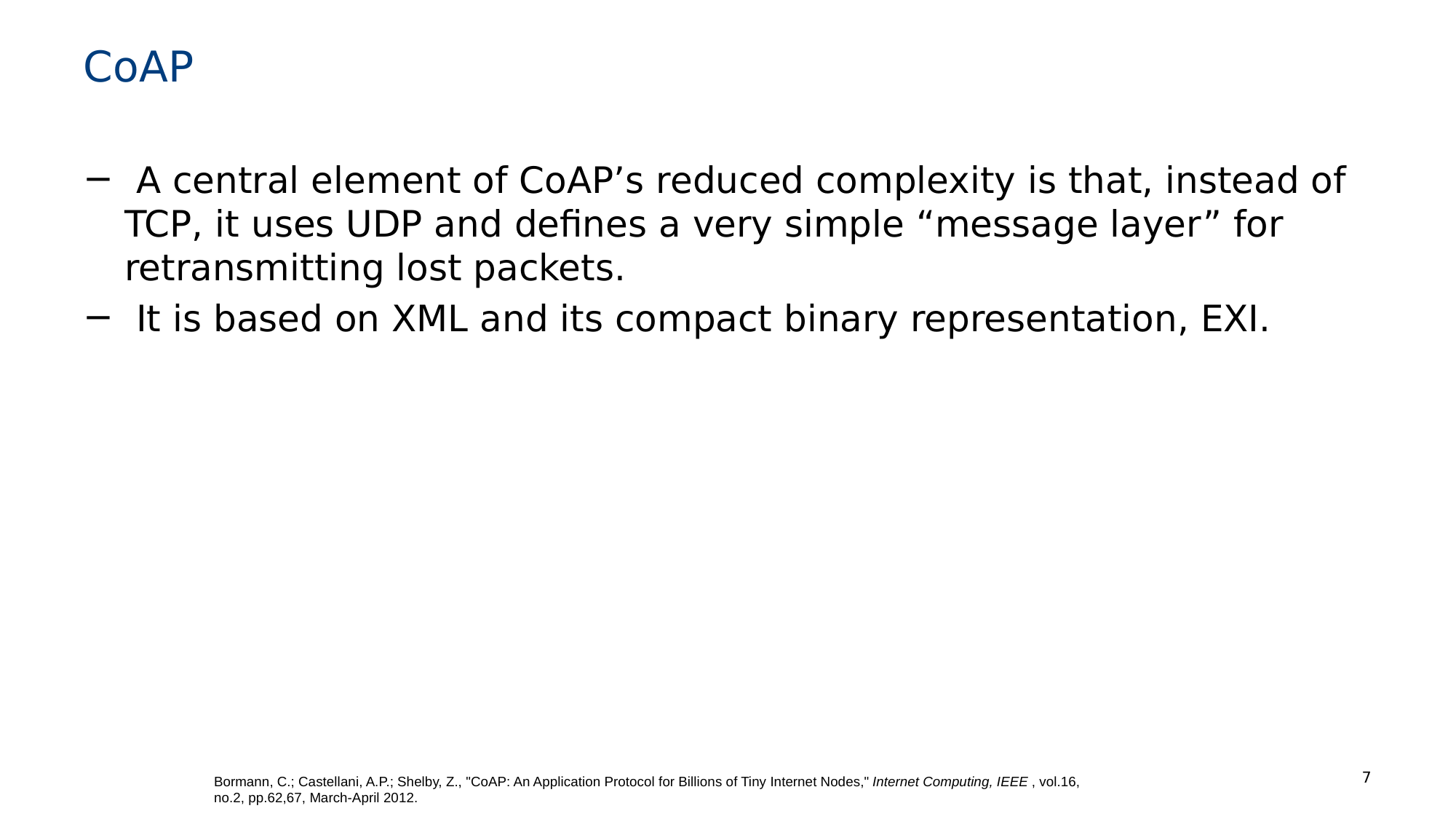

# CoAP
 A central element of CoAP’s reduced complexity is that, instead of TCP, it uses UDP and defines a very simple “message layer” for retransmitting lost packets.
 It is based on XML and its compact binary representation, EXI.
7
Bormann, C.; Castellani, A.P.; Shelby, Z., "CoAP: An Application Protocol for Billions of Tiny Internet Nodes," Internet Computing, IEEE , vol.16, no.2, pp.62,67, March-April 2012.